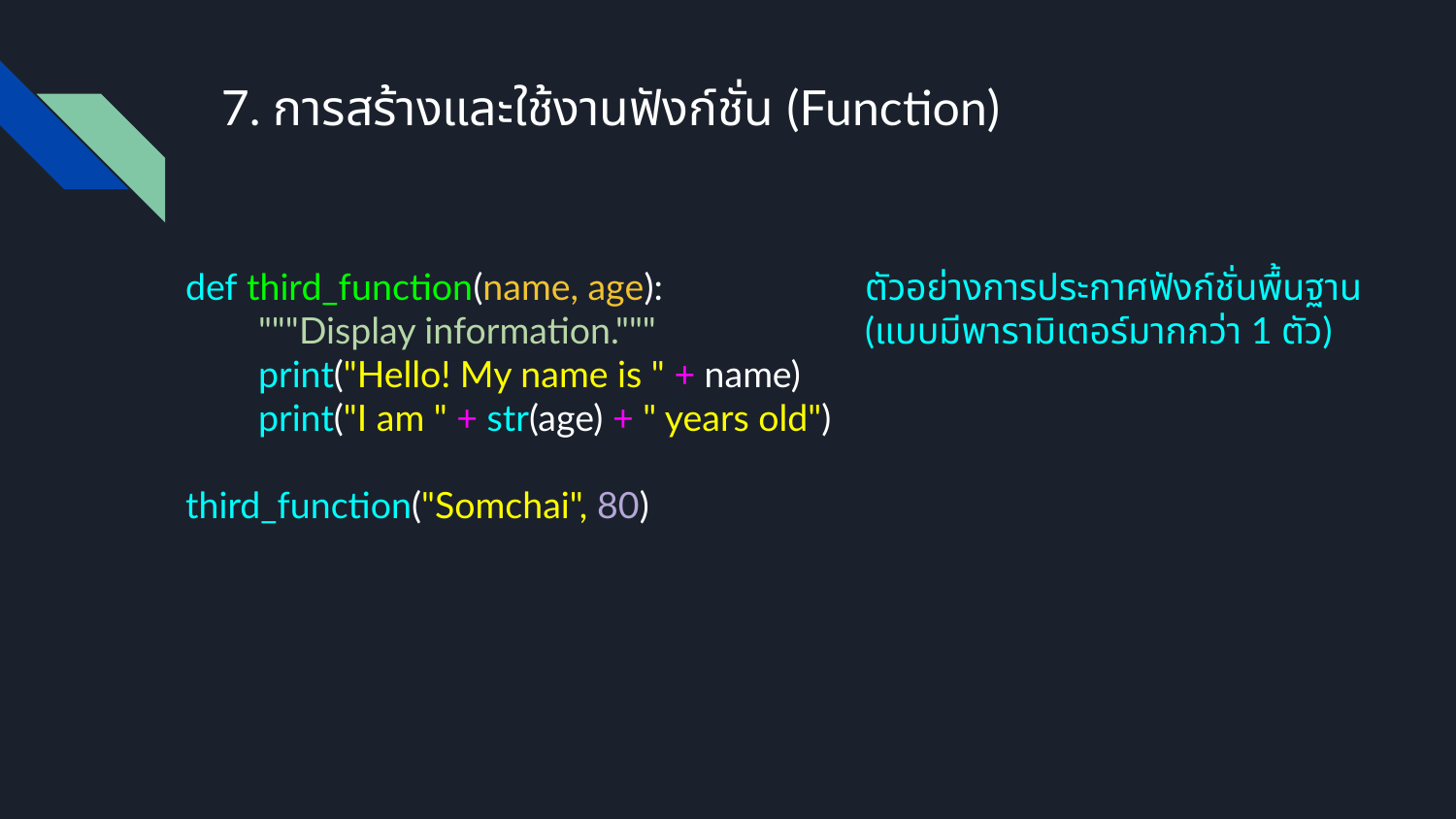

# 7. การสร้างและใช้งานฟังก์ชั่น (Function)
def third_function(name, age):
"""Display information."""
print("Hello! My name is " + name)
print("I am " + str(age) + " years old")

third_function("Somchai", 80)

ตัวอย่างการประกาศฟังก์ชั่นพื้นฐาน
(แบบมีพารามิเตอร์มากกว่า 1 ตัว)